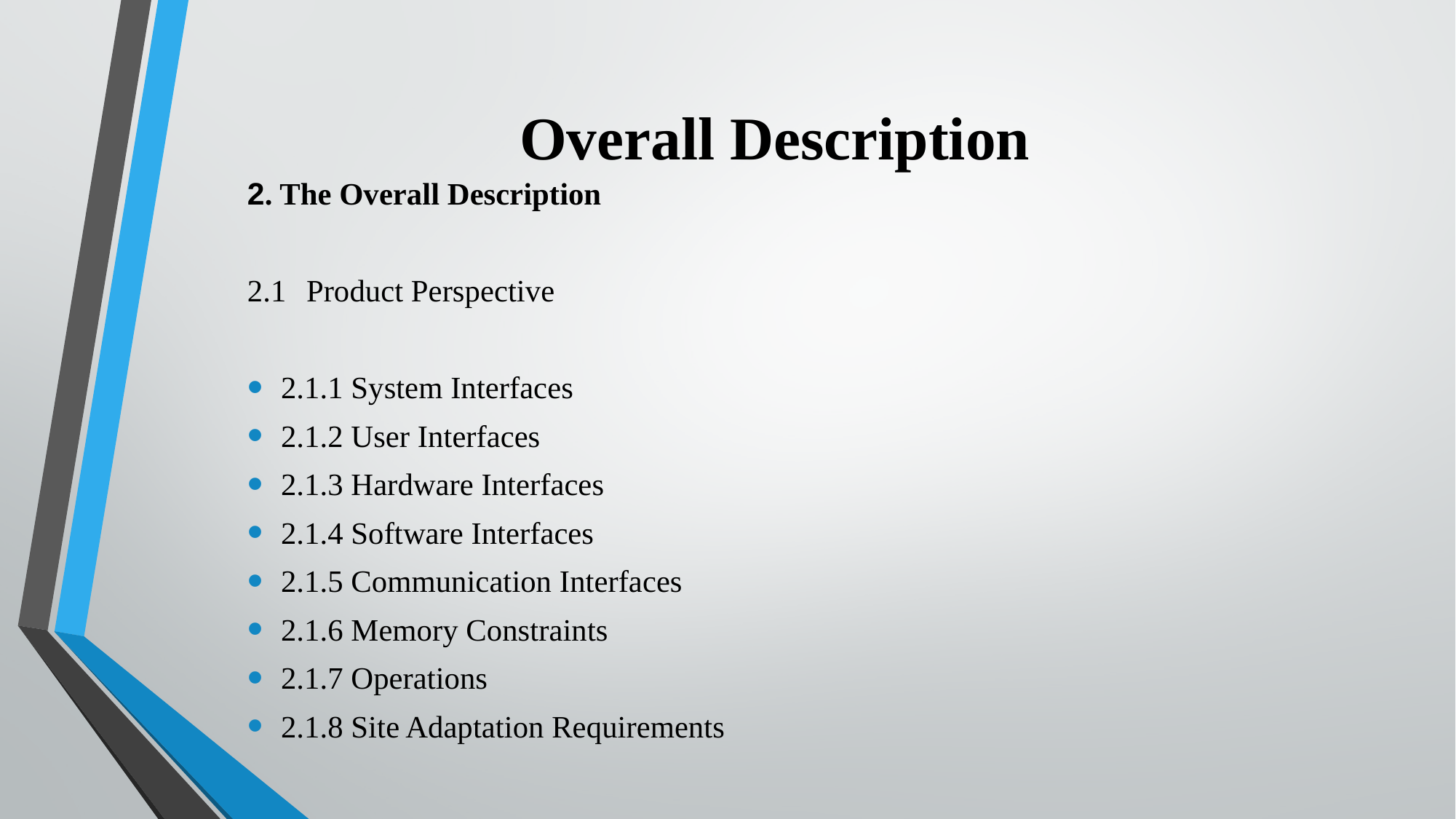

# Overall Description
2. The Overall Description

2.1	Product Perspective

2.1.1 System Interfaces
2.1.2 User Interfaces
2.1.3 Hardware Interfaces
2.1.4 Software Interfaces
2.1.5 Communication Interfaces
2.1.6 Memory Constraints
2.1.7 Operations
2.1.8 Site Adaptation Requirements